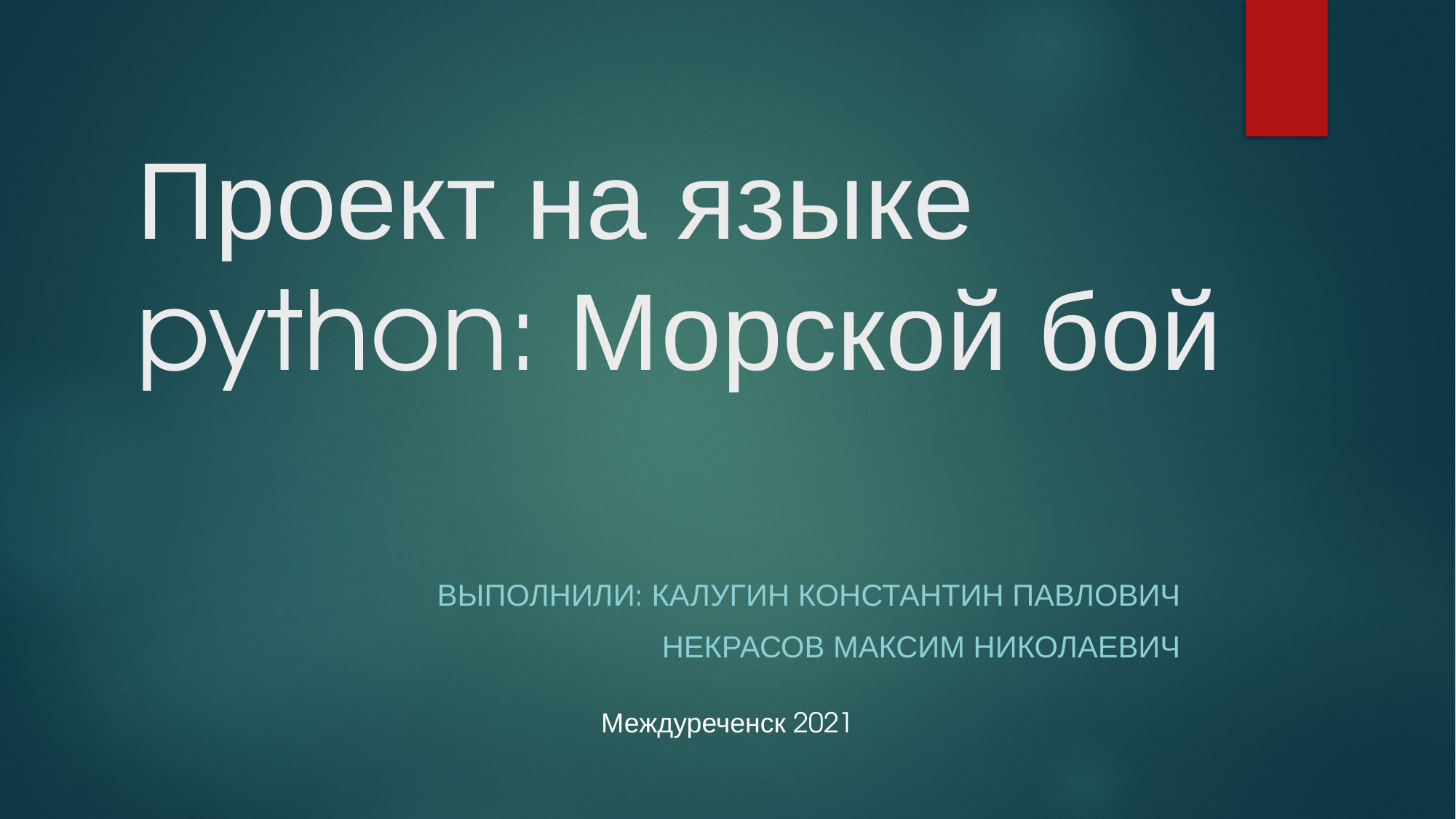

# Проект на языке python: Морской бой
Выполнили: Калугин Константин Павлович
Некрасов Максим Николаевич
Междуреченск 2021